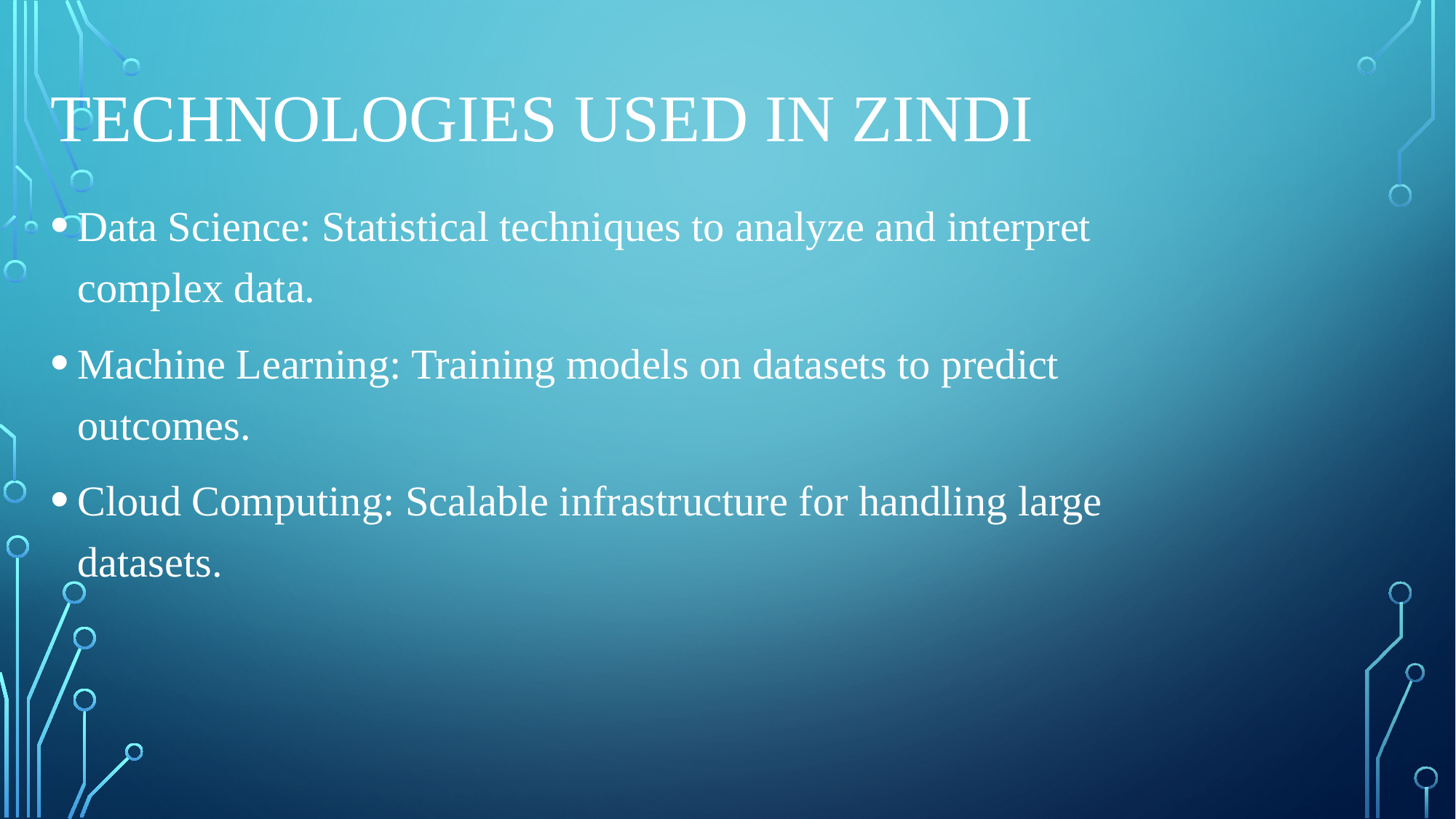

# Technologies Used in zindi
Data Science: Statistical techniques to analyze and interpret complex data.
Machine Learning: Training models on datasets to predict outcomes.
Cloud Computing: Scalable infrastructure for handling large datasets.